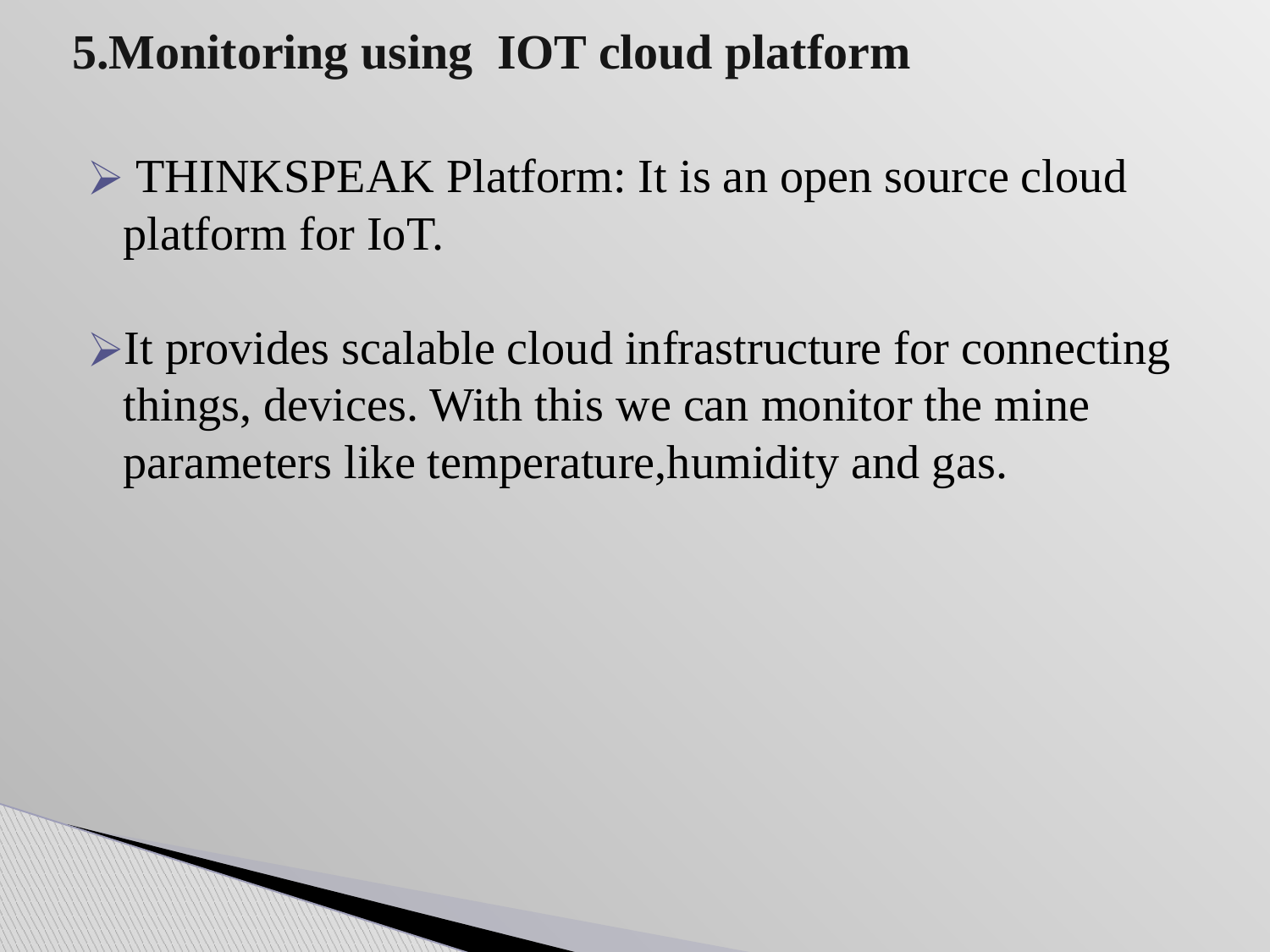

# 5.Monitoring using  IOT cloud platform
 THINKSPEAK Platform: It is an open source cloud platform for IoT.

It provides scalable cloud infrastructure for connecting things, devices. With this we can monitor the mine parameters like temperature,humidity and gas.